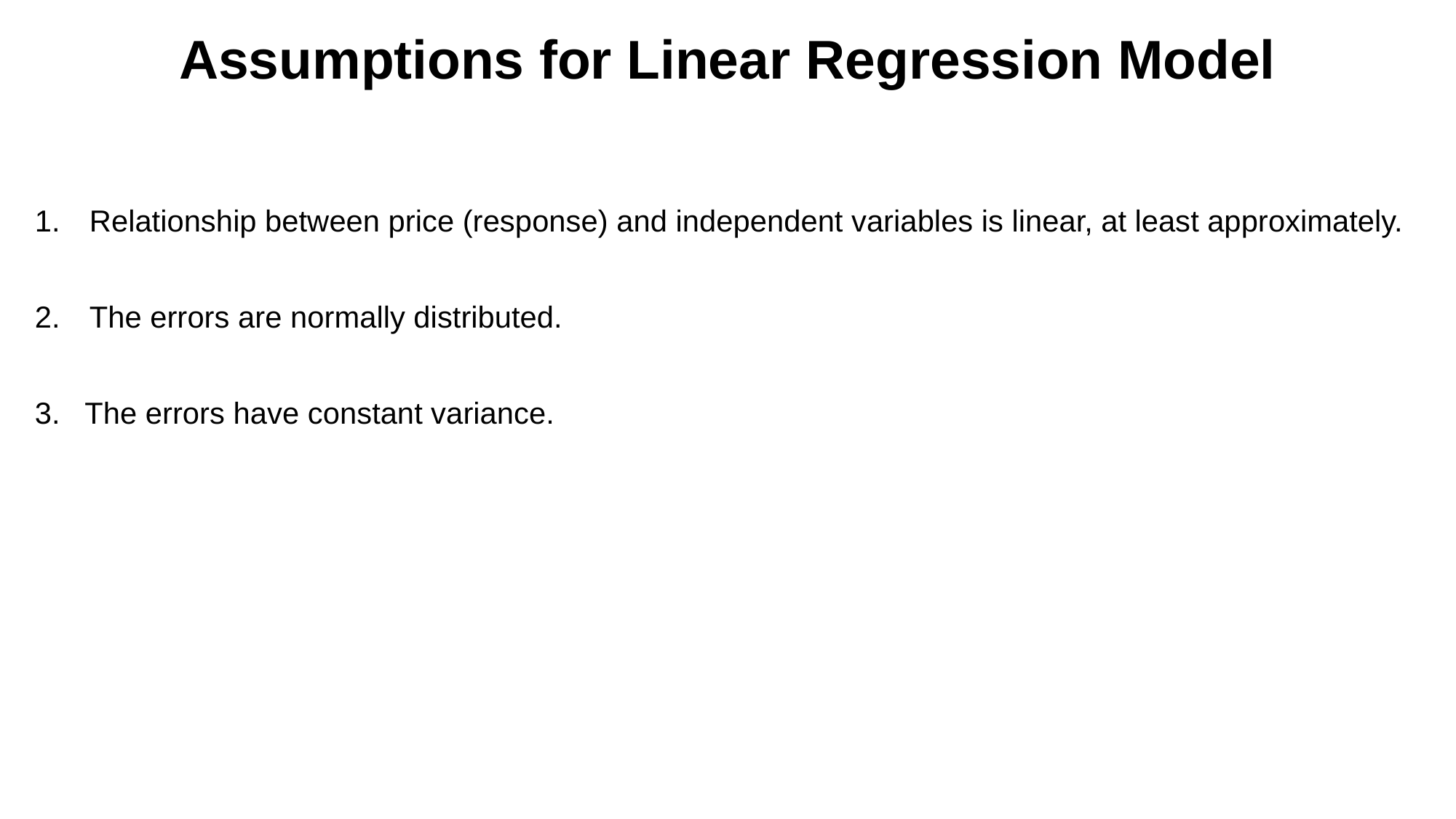

# Assumptions for Linear Regression Model

Relationship between price (response) and independent variables is linear, at least approximately.

The errors are normally distributed.

3.   The errors have constant variance.